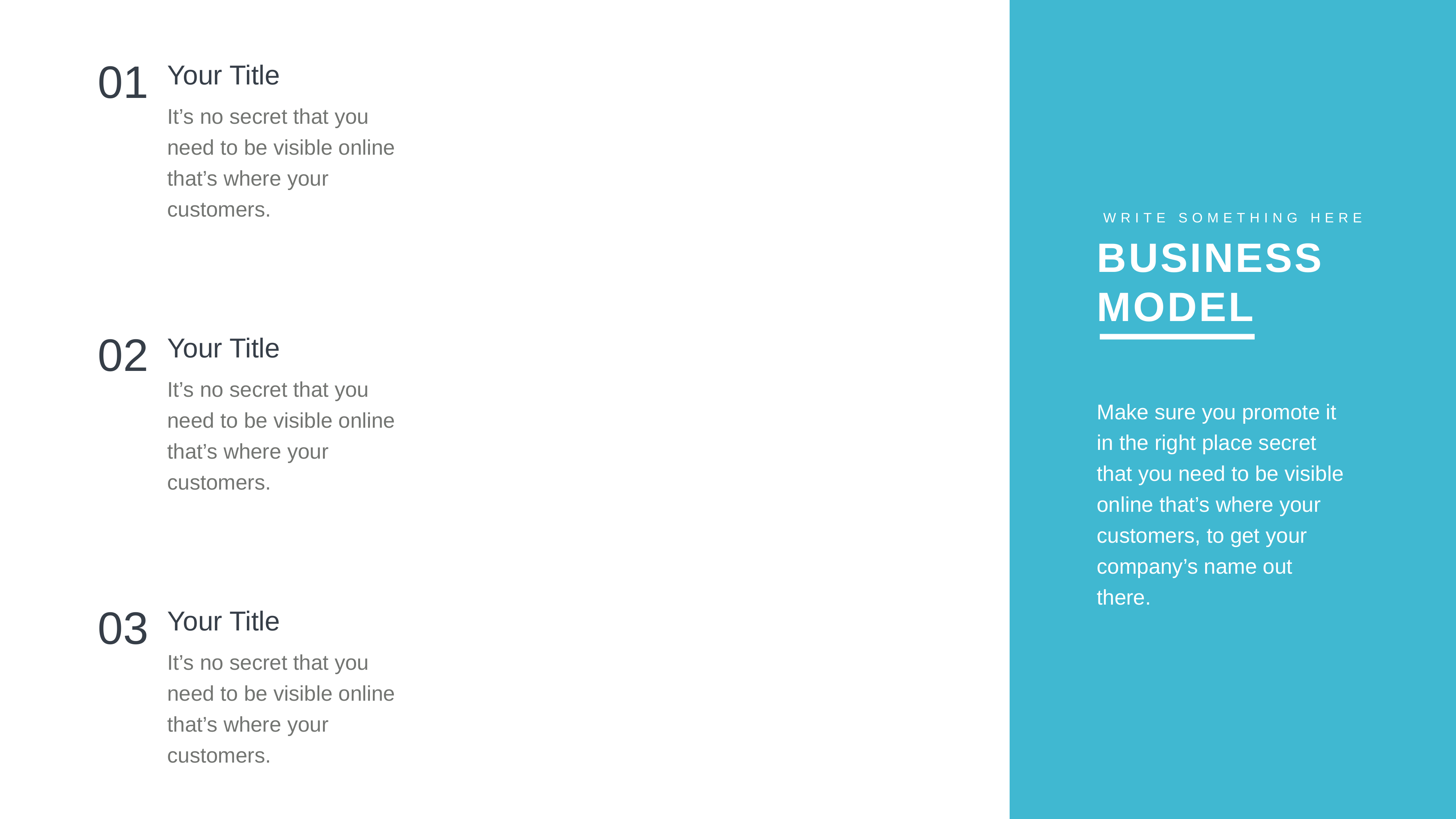

WRITE SOMETHING HERE
BUSINESS MODEL

Make sure you promote it in the right place secret that you need to be visible online that’s where your customers, to get your company’s name out there.
01
Your Title
It’s no secret that you need to be visible online that’s where your customers.

02
Your Title
It’s no secret that you need to be visible online that’s where your customers.

03
Your Title
It’s no secret that you need to be visible online that’s where your customers.